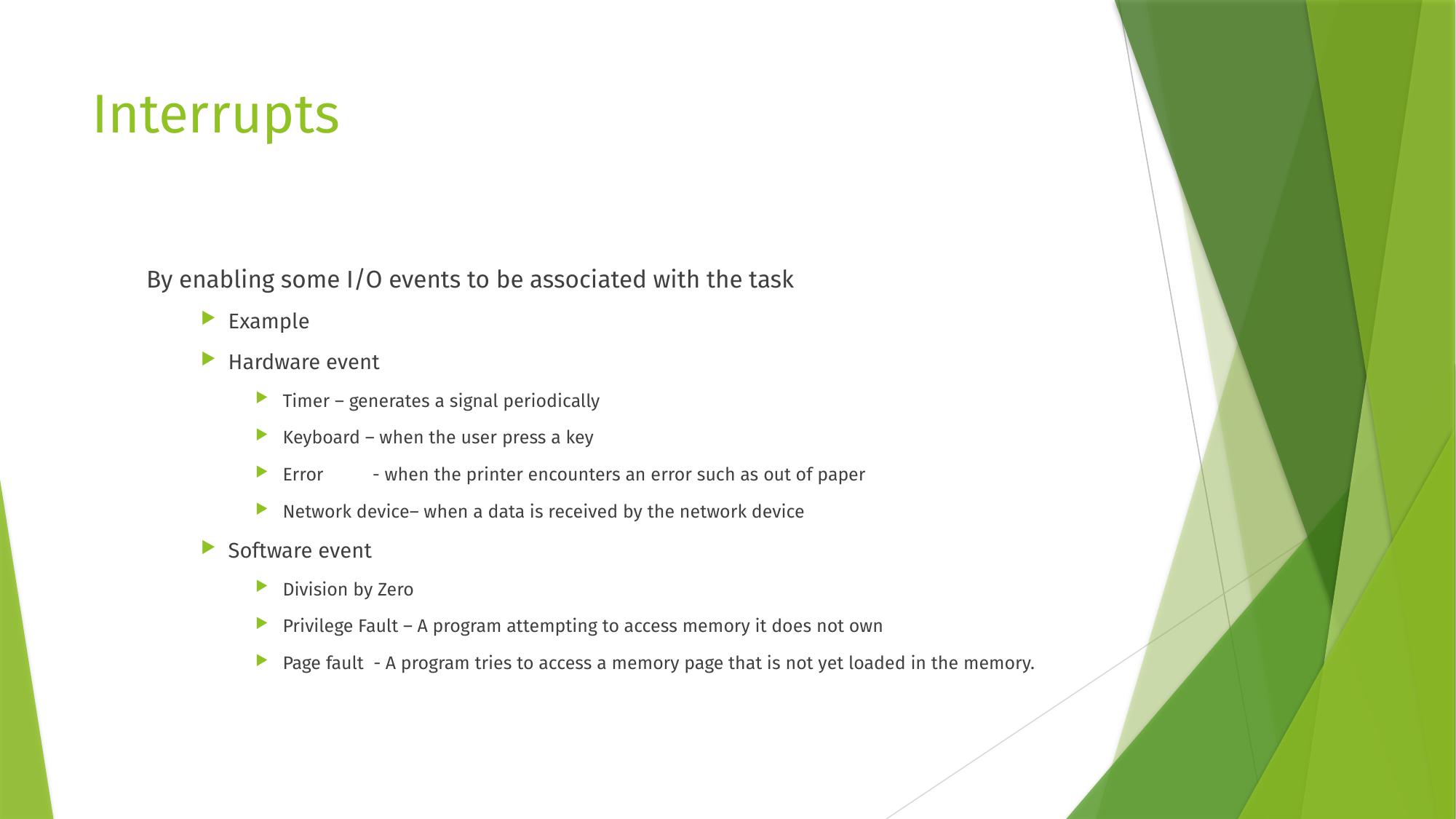

# Interrupts
By enabling some I/O events to be associated with the task
Example
Hardware event
Timer – generates a signal periodically
Keyboard – when the user press a key
Error          - when the printer encounters an error such as out of paper
Network device– when a data is received by the network device
Software event
Division by Zero
Privilege Fault – A program attempting to access memory it does not own
Page fault  - A program tries to access a memory page that is not yet loaded in the memory.